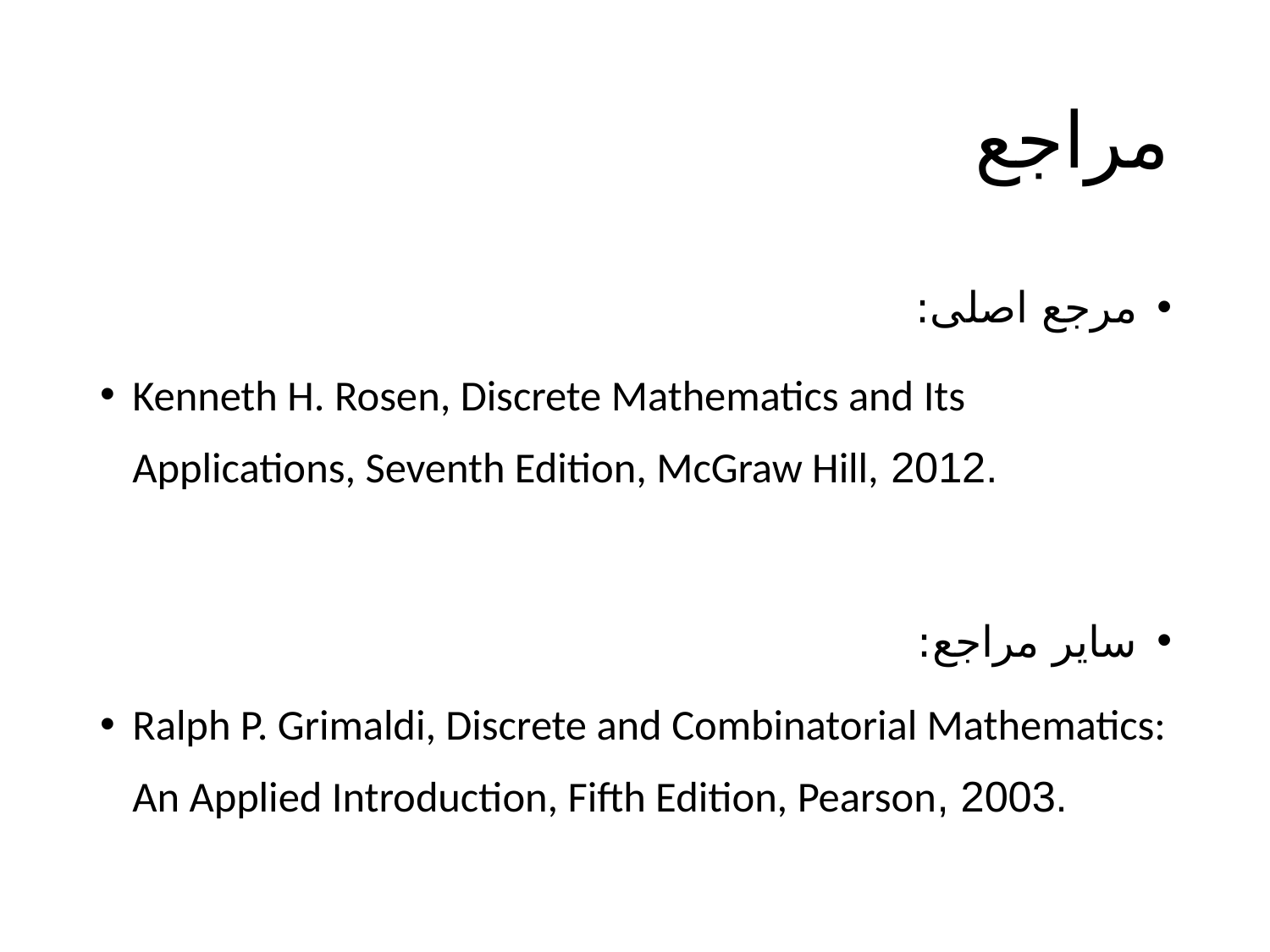

# مراجع
مرجع اصلی:
Kenneth H. Rosen, Discrete Mathematics and Its Applications, Seventh Edition, McGraw Hill, 2012.

سایر مراجع:
Ralph P. Grimaldi, Discrete and Combinatorial Mathematics: An Applied Introduction, Fifth Edition, Pearson, 2003.